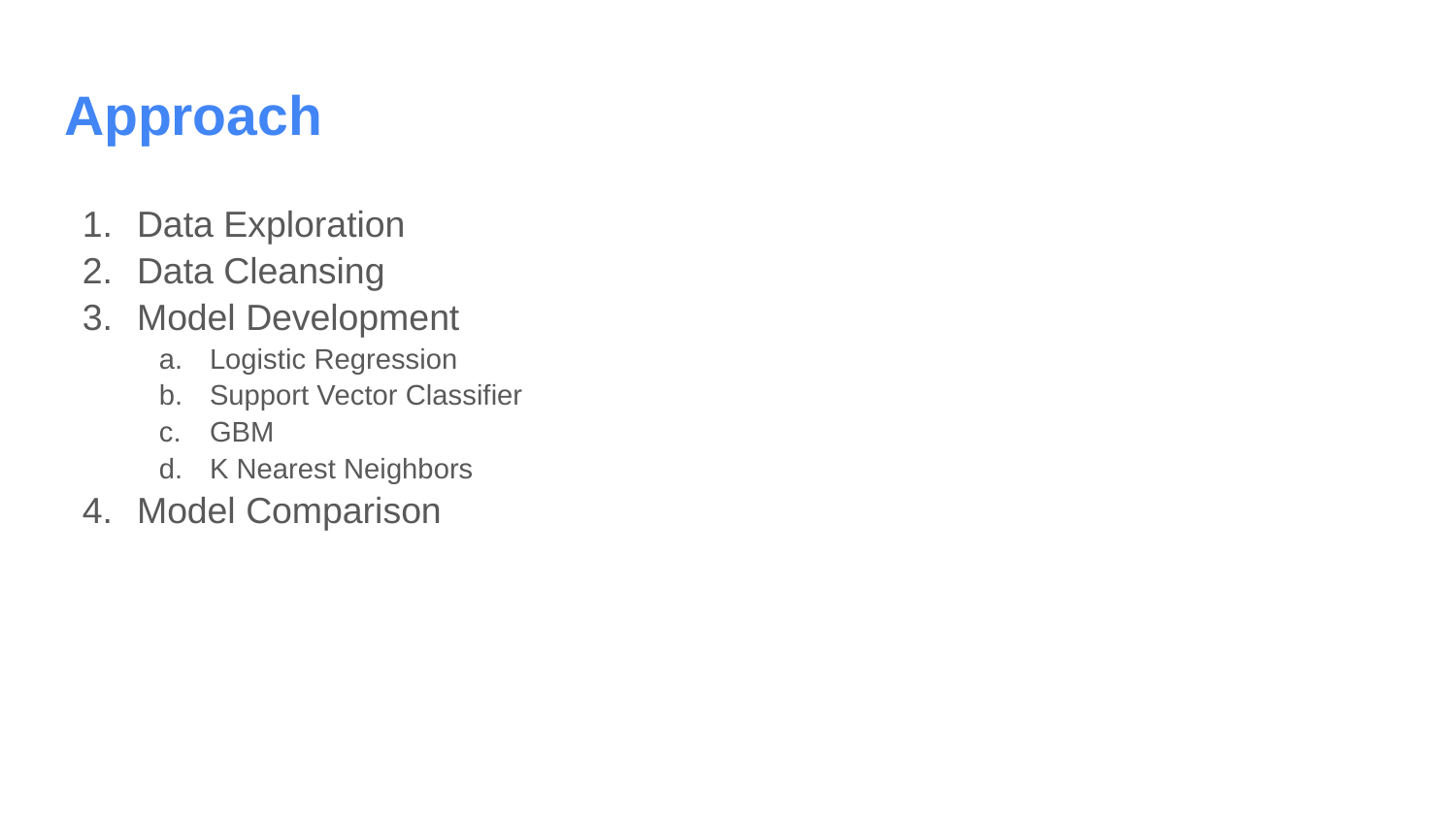

# Approach
Data Exploration
Data Cleansing
Model Development
Logistic Regression
Support Vector Classifier
GBM
K Nearest Neighbors
Model Comparison